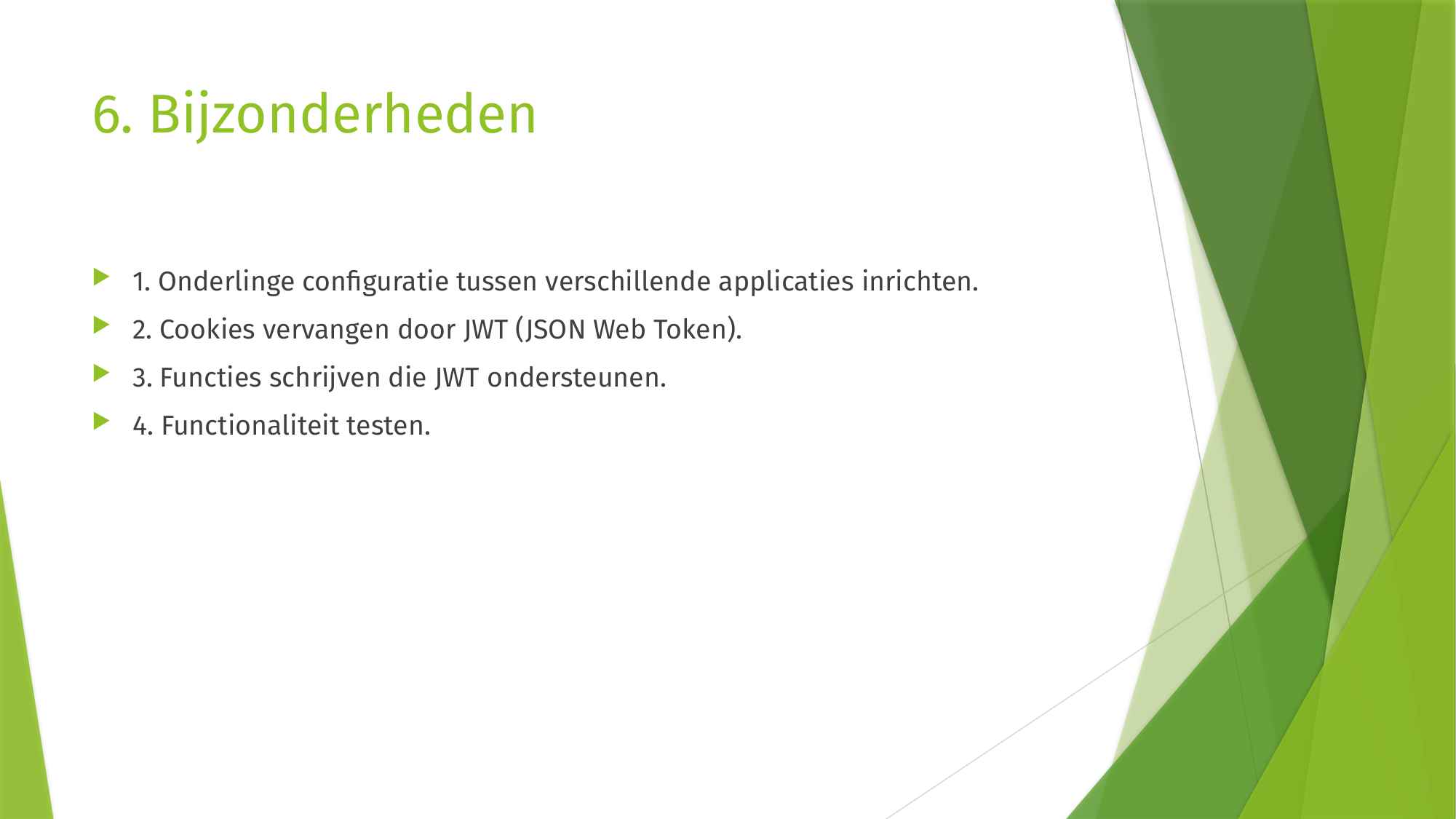

# 6. Bijzonderheden
1. Onderlinge configuratie tussen verschillende applicaties inrichten.
2. Cookies vervangen door JWT (JSON Web Token).
3. Functies schrijven die JWT ondersteunen.
4. Functionaliteit testen.